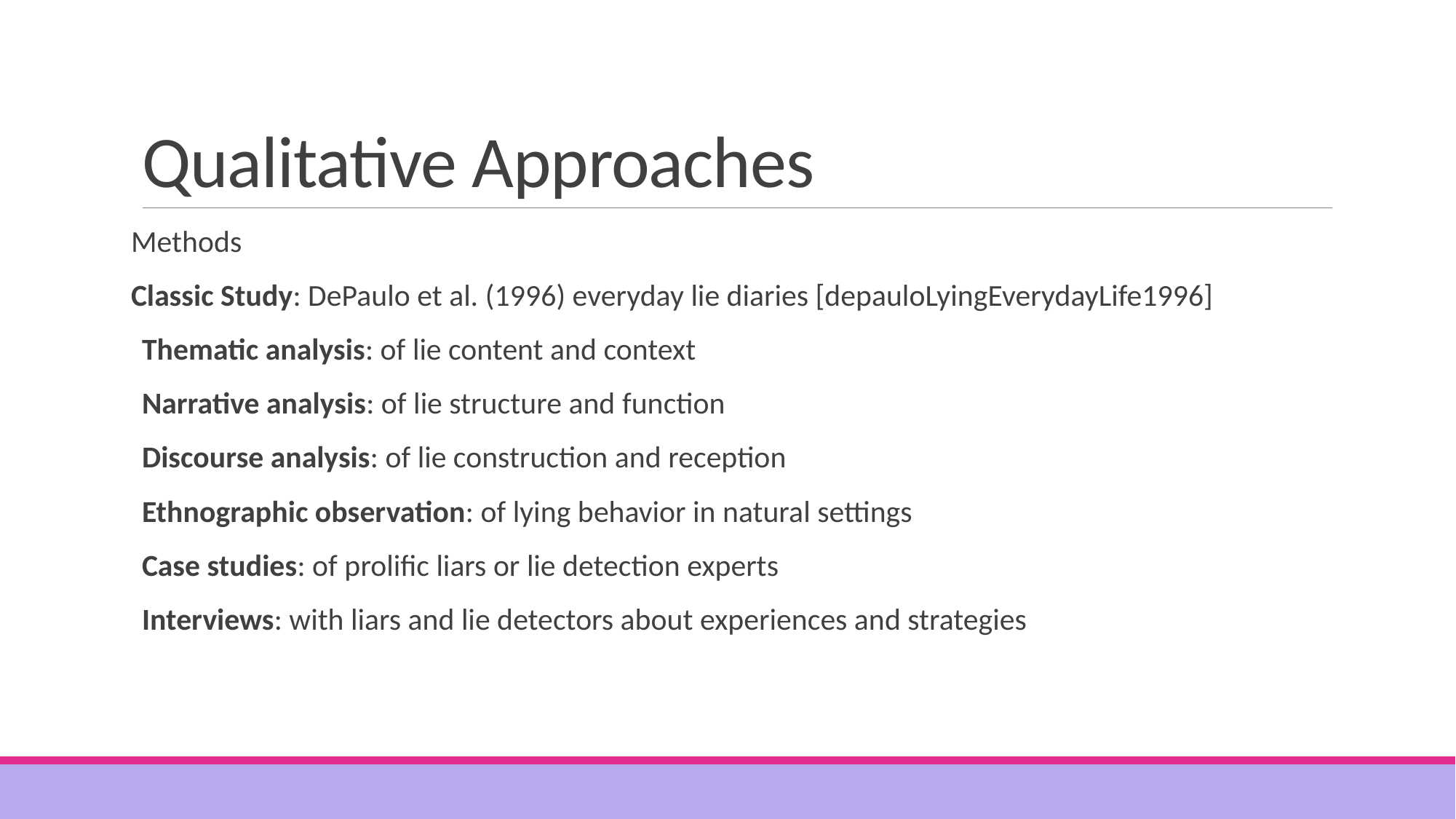

# Qualitative Approaches
Methods
Classic Study: DePaulo et al. (1996) everyday lie diaries [depauloLyingEverydayLife1996]
Thematic analysis: of lie content and context
Narrative analysis: of lie structure and function
Discourse analysis: of lie construction and reception
Ethnographic observation: of lying behavior in natural settings
Case studies: of prolific liars or lie detection experts
Interviews: with liars and lie detectors about experiences and strategies